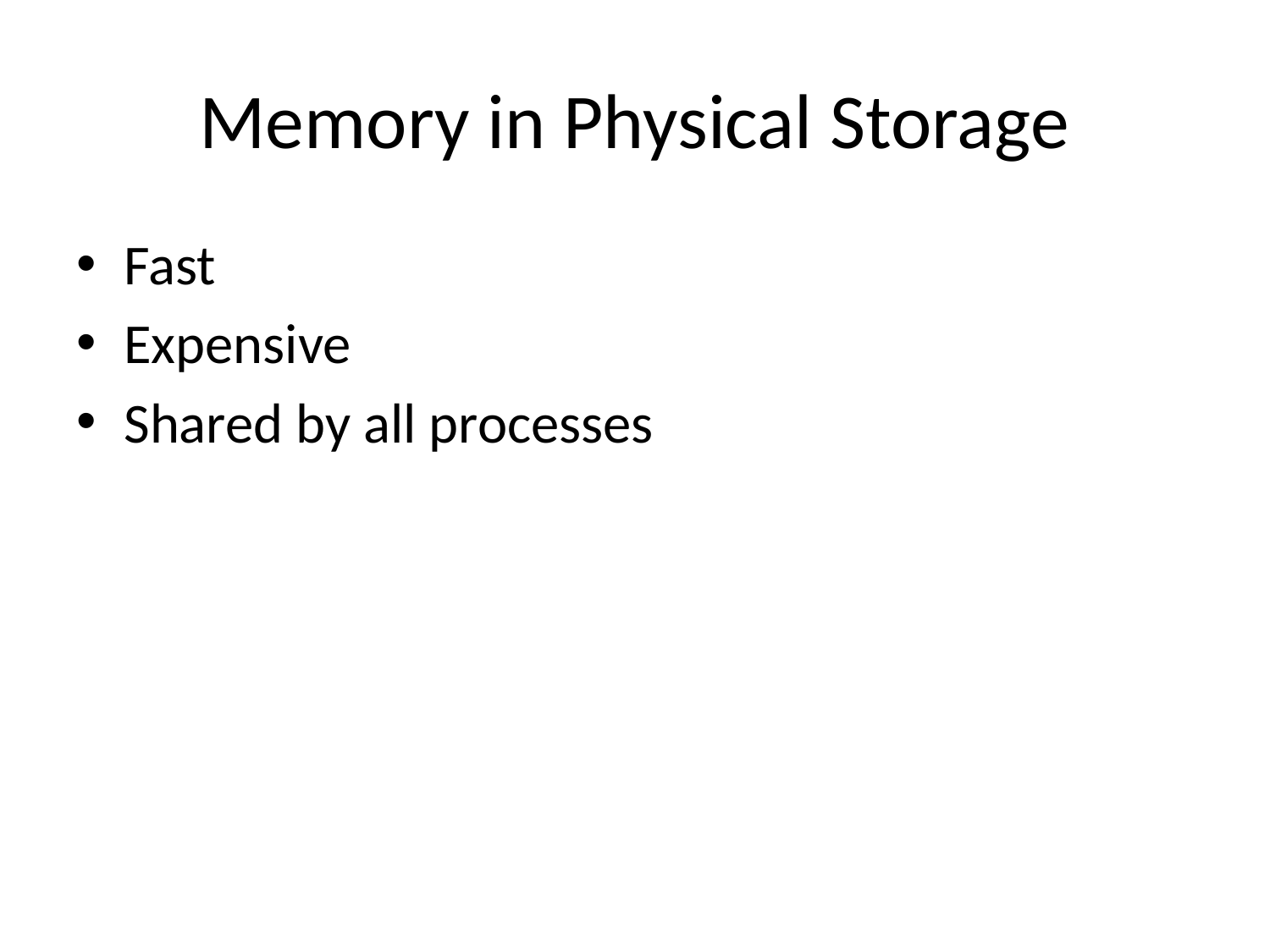

# Memory in Physical Storage
Fast
Expensive
Shared by all processes